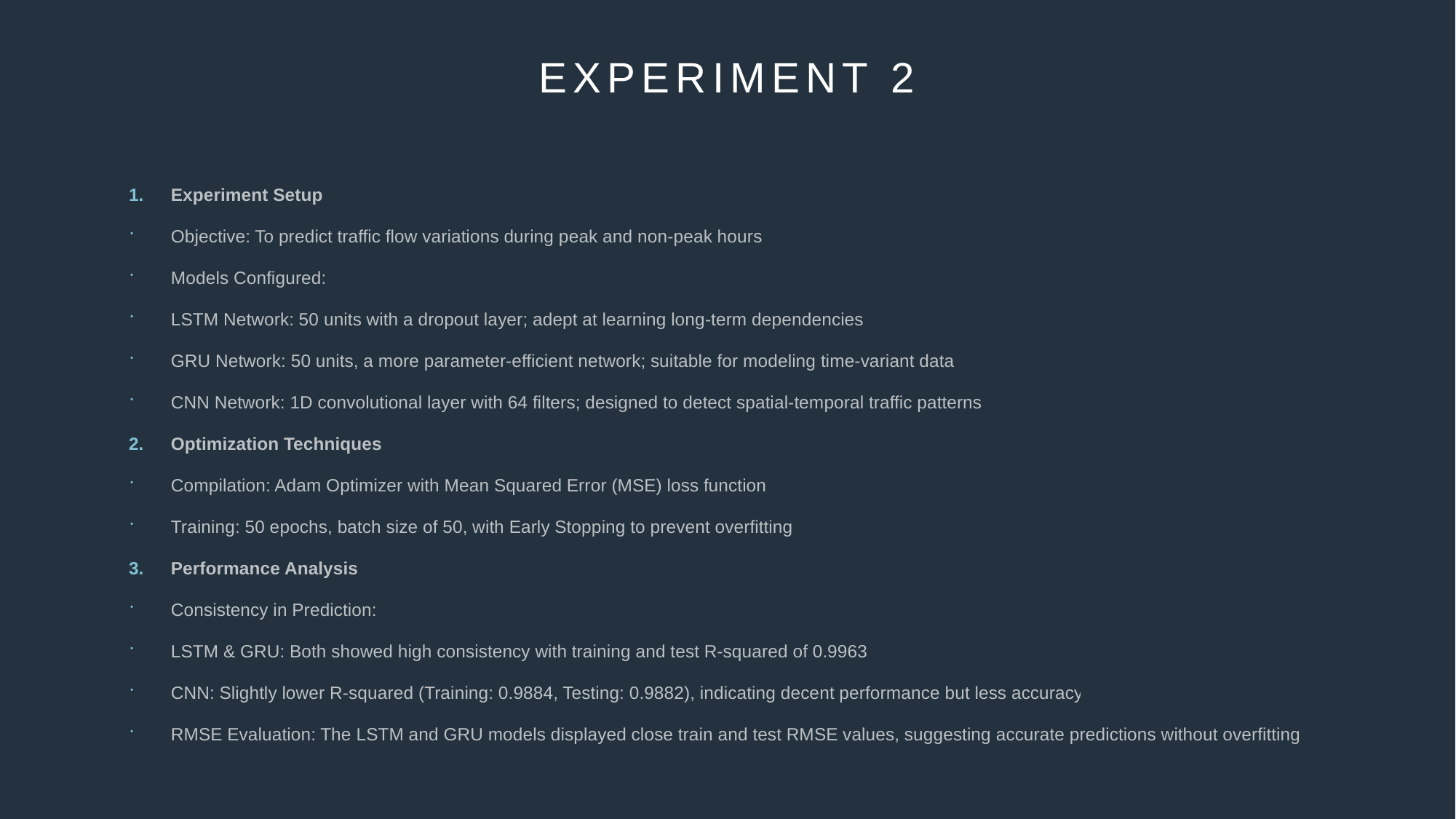

# Experiment 2
Experiment Setup
Objective: To predict traffic flow variations during peak and non-peak hours.
Models Configured:
LSTM Network: 50 units with a dropout layer; adept at learning long-term dependencies.
GRU Network: 50 units, a more parameter-efficient network; suitable for modeling time-variant data.
CNN Network: 1D convolutional layer with 64 filters; designed to detect spatial-temporal traffic patterns.
Optimization Techniques
Compilation: Adam Optimizer with Mean Squared Error (MSE) loss function.
Training: 50 epochs, batch size of 50, with Early Stopping to prevent overfitting.
Performance Analysis
Consistency in Prediction:
LSTM & GRU: Both showed high consistency with training and test R-squared of 0.9963.
CNN: Slightly lower R-squared (Training: 0.9884, Testing: 0.9882), indicating decent performance but less accuracy.
RMSE Evaluation: The LSTM and GRU models displayed close train and test RMSE values, suggesting accurate predictions without overfitting.